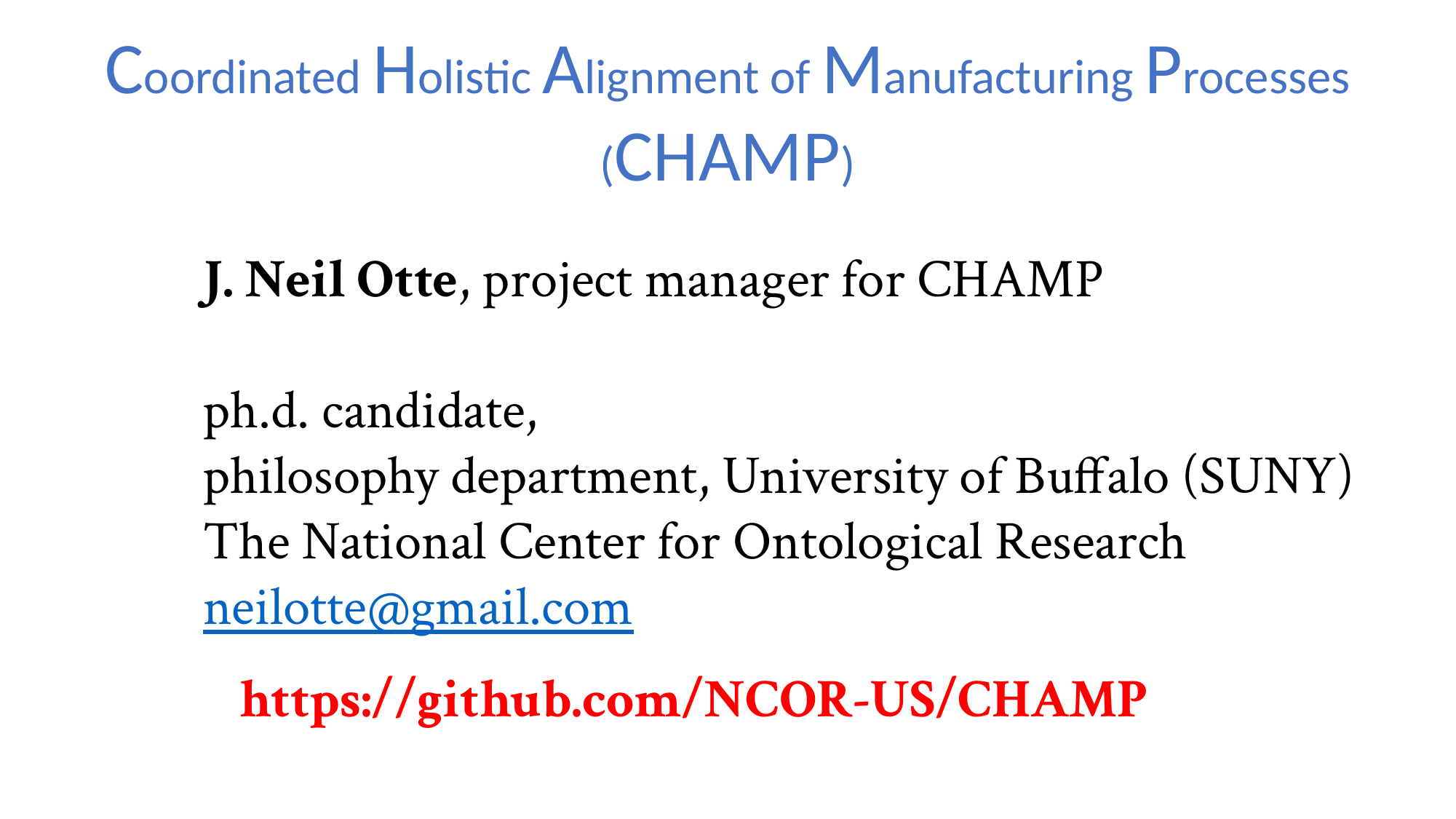

Coordinated Holistic Alignment of Manufacturing Processes (CHAMP)
J. Neil Otte, project manager for CHAMP

ph.d. candidate,
philosophy department, University of Buffalo (SUNY)
The National Center for Ontological Research
neilotte@gmail.com

https://github.com/NCOR-US/CHAMP